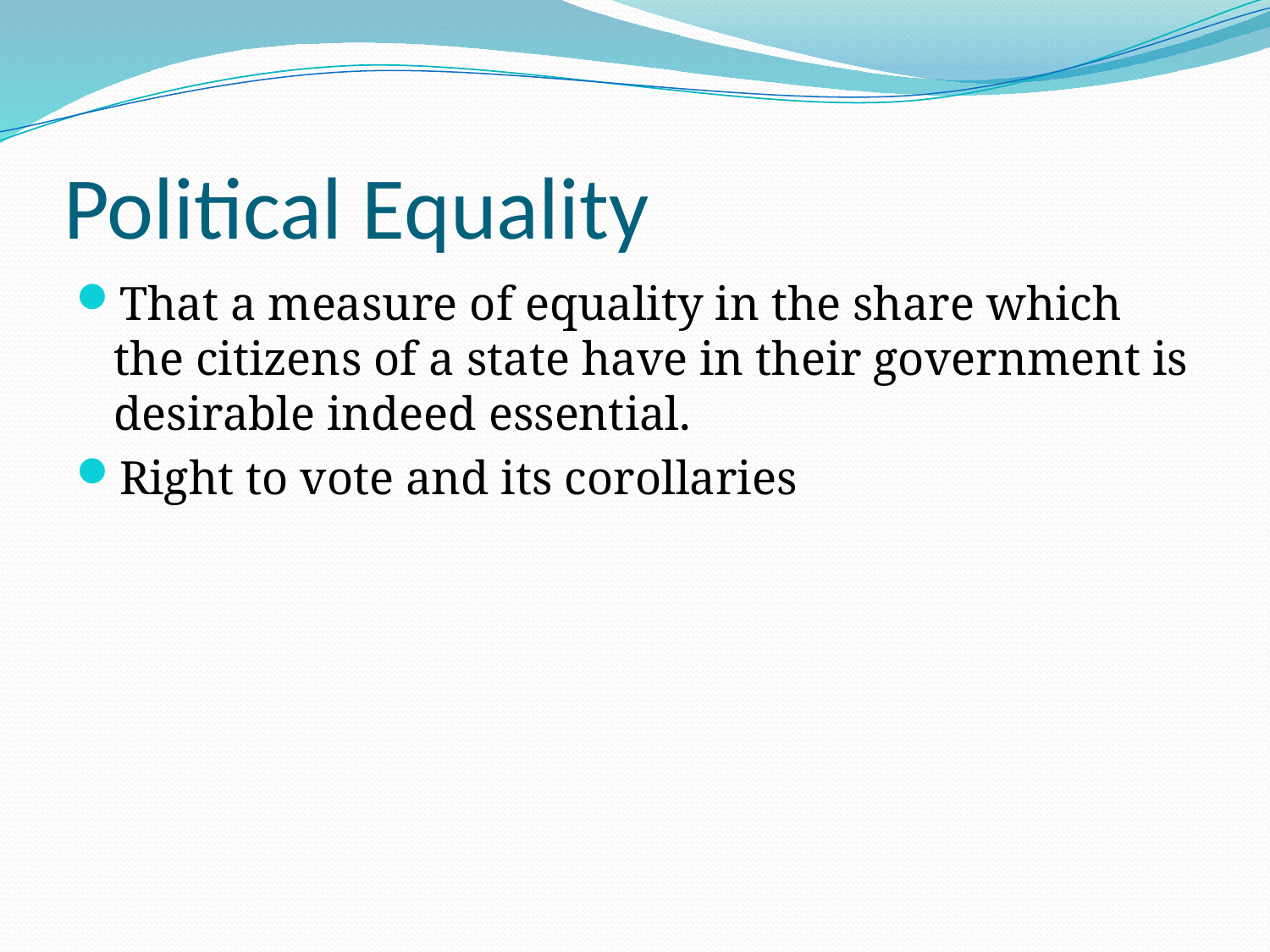

# Political Equality
That a measure of equality in the share which the citizens of a state have in their government is desirable indeed essential.
Right to vote and its corollaries